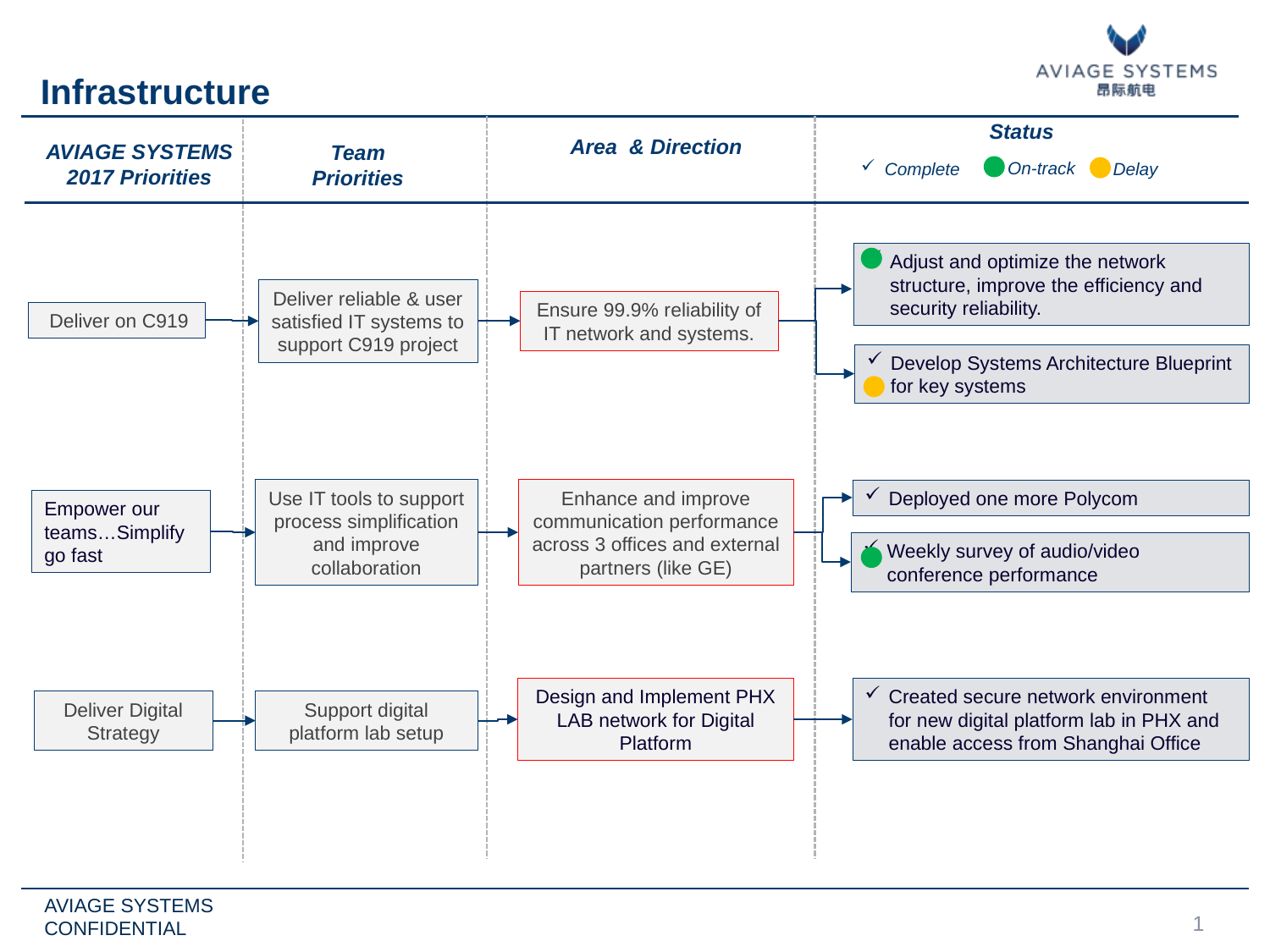

Infrastructure
Status
Area  & Direction
AVIAGE SYSTEMS 2017 Priorities
Team Priorities
On-track
Delay
Complete

Adjust and optimize the network structure, improve the efficiency and security reliability.

Deliver reliable & user satisfied IT systems to support C919 project
Ensure 99.9% reliability of IT network and systems.
 Deliver on C919
Develop Systems Architecture Blueprint for key systems

Use IT tools to support process simplification and improve collaboration
Enhance and improve communication performance across 3 offices and external partners (like GE)
Deployed one more Polycom
Empower our teams…Simplify go fast
Weekly survey of audio/video conference performance

Design and Implement PHX LAB network for Digital Platform
Created secure network environment for new digital platform lab in PHX and enable access from Shanghai Office
Deliver Digital Strategy
Support digital platform lab setup